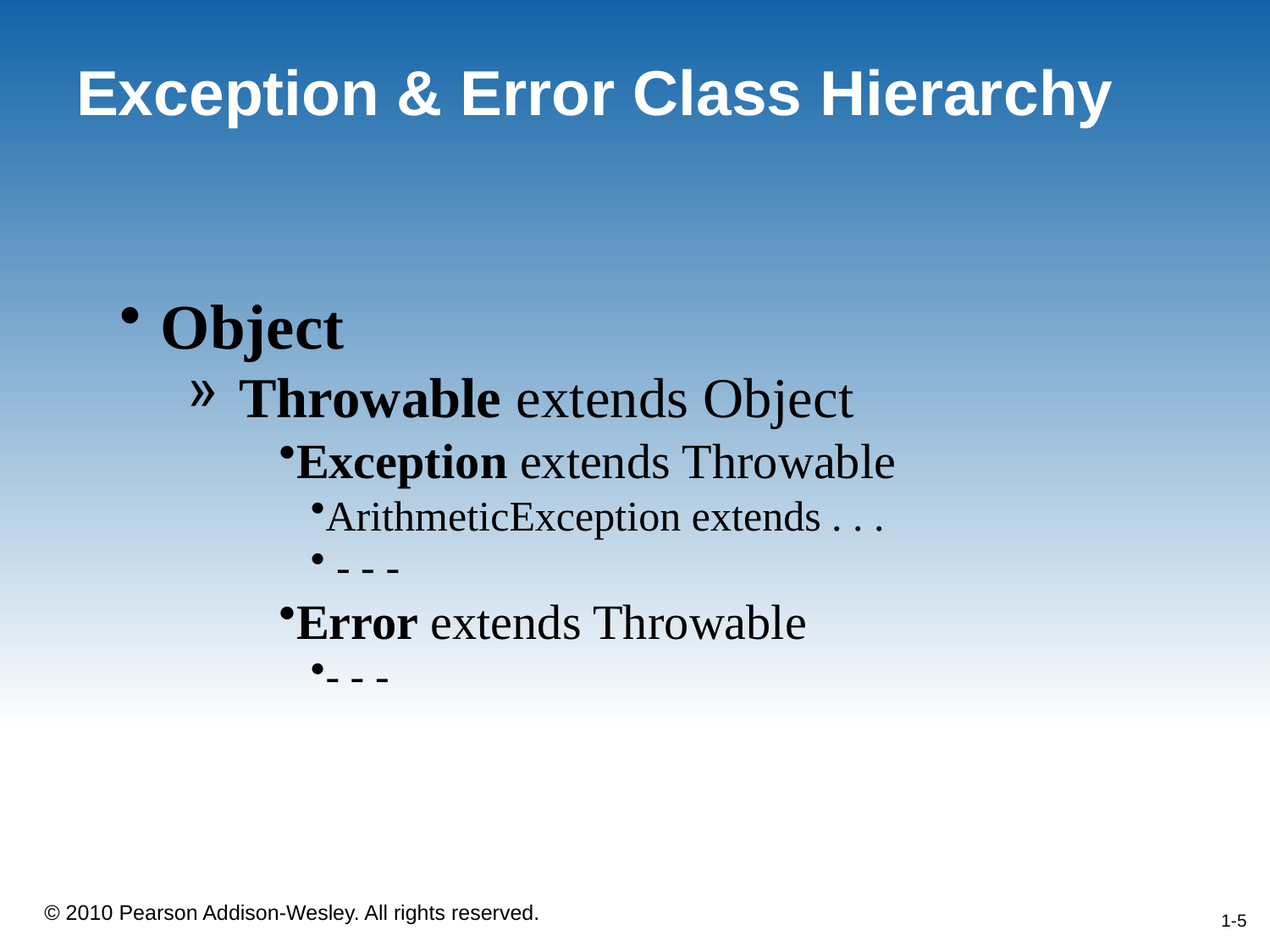

# Exception & Error Class Hierarchy

Object
Throwable extends Object
Exception extends Throwable
ArithmeticException extends . . .
 - - -
Error extends Throwable
- - -

1-5